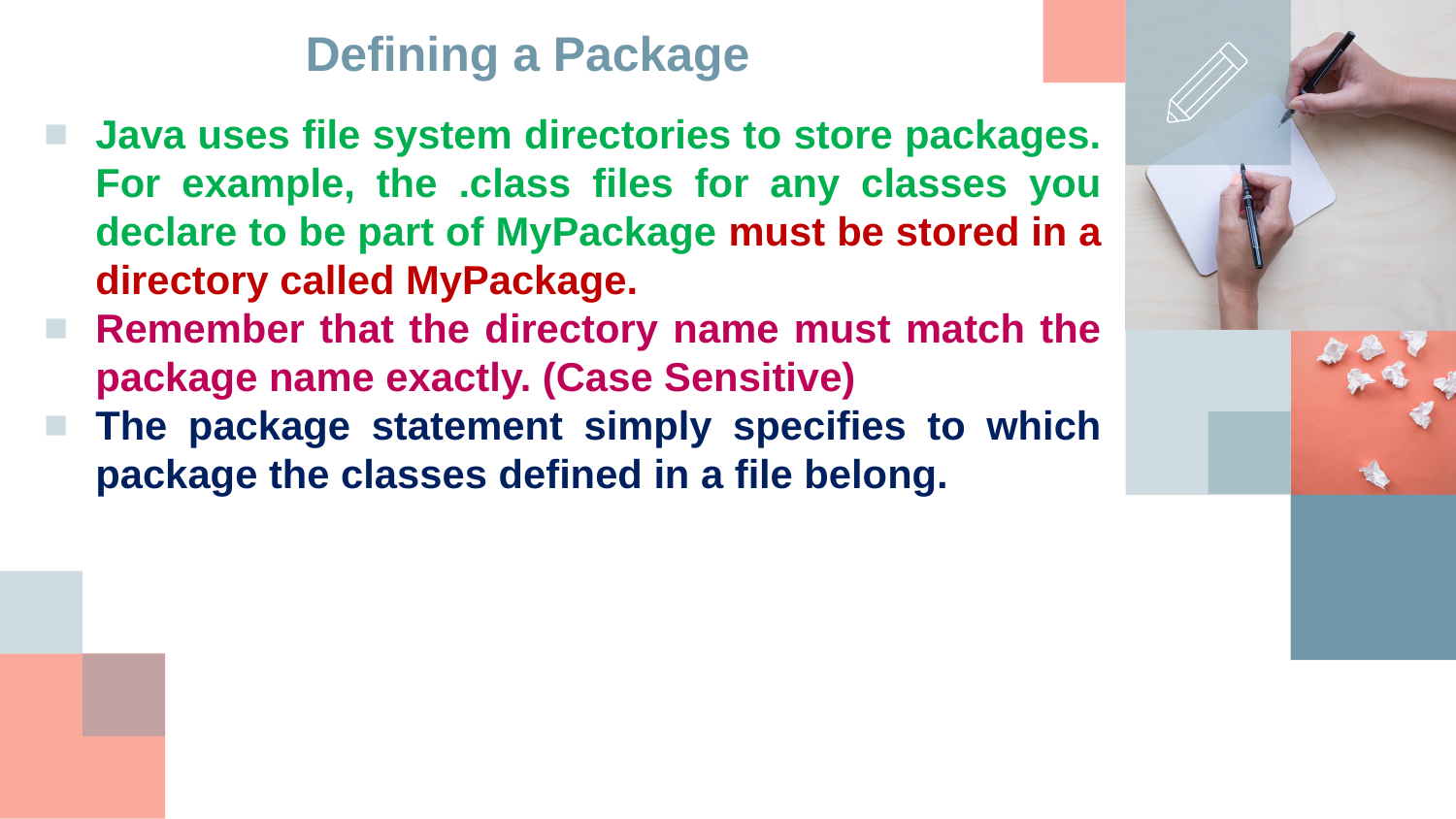

# Defining a Package
Java uses file system directories to store packages. For example, the .class files for any classes you declare to be part of MyPackage must be stored in a directory called MyPackage.
Remember that the directory name must match the package name exactly. (Case Sensitive)
The package statement simply specifies to which package the classes defined in a file belong.